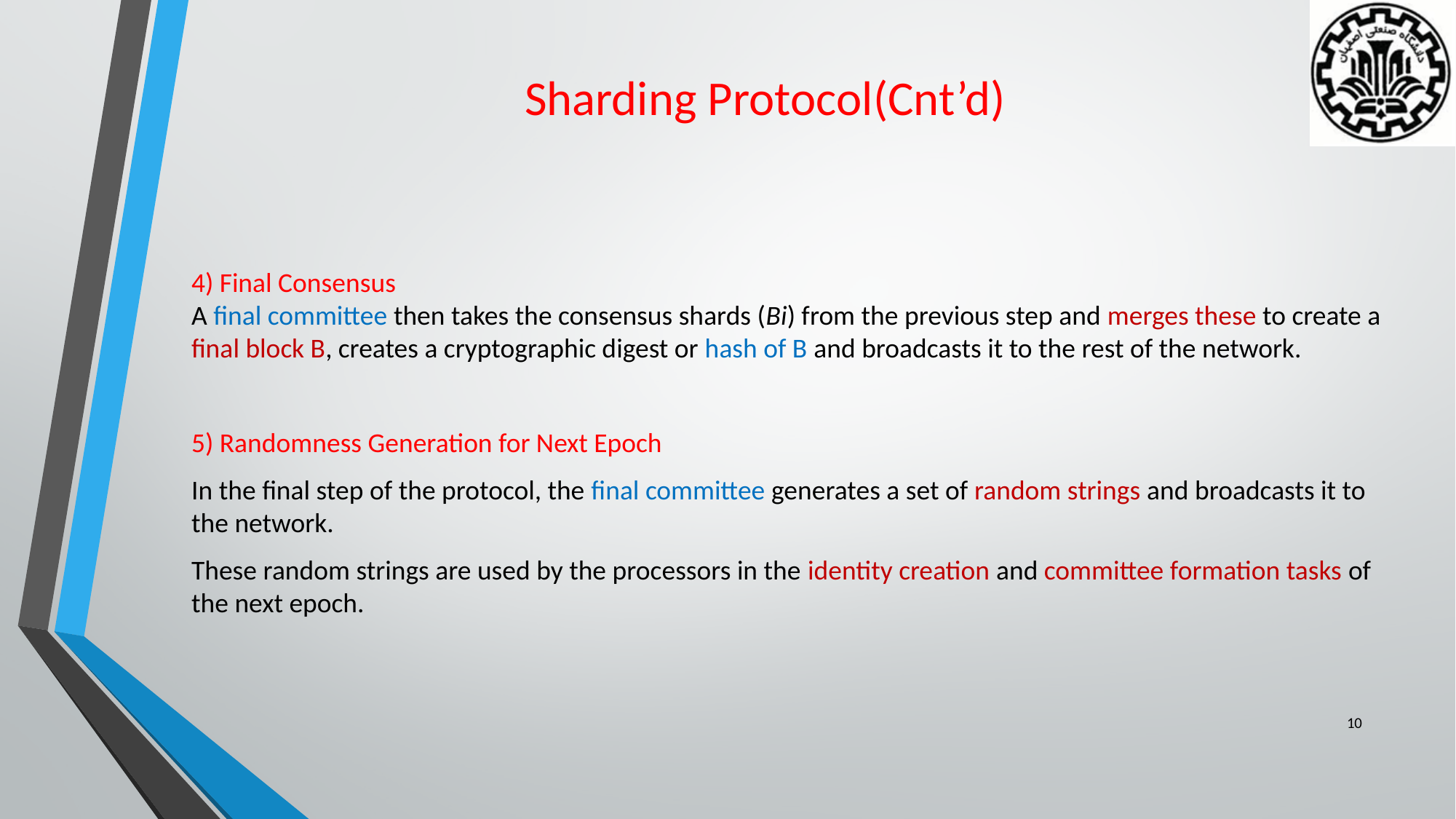

# Sharding Protocol(Cnt’d)
4) Final Consensus
A final committee then takes the consensus shards (Bi) from the previous step and merges these to create a final block B, creates a cryptographic digest or hash of B and broadcasts it to the rest of the network.

5) Randomness Generation for Next Epoch
In the final step of the protocol, the final committee generates a set of random strings and broadcasts it to the network.
These random strings are used by the processors in the identity creation and committee formation tasks of the next epoch.

10